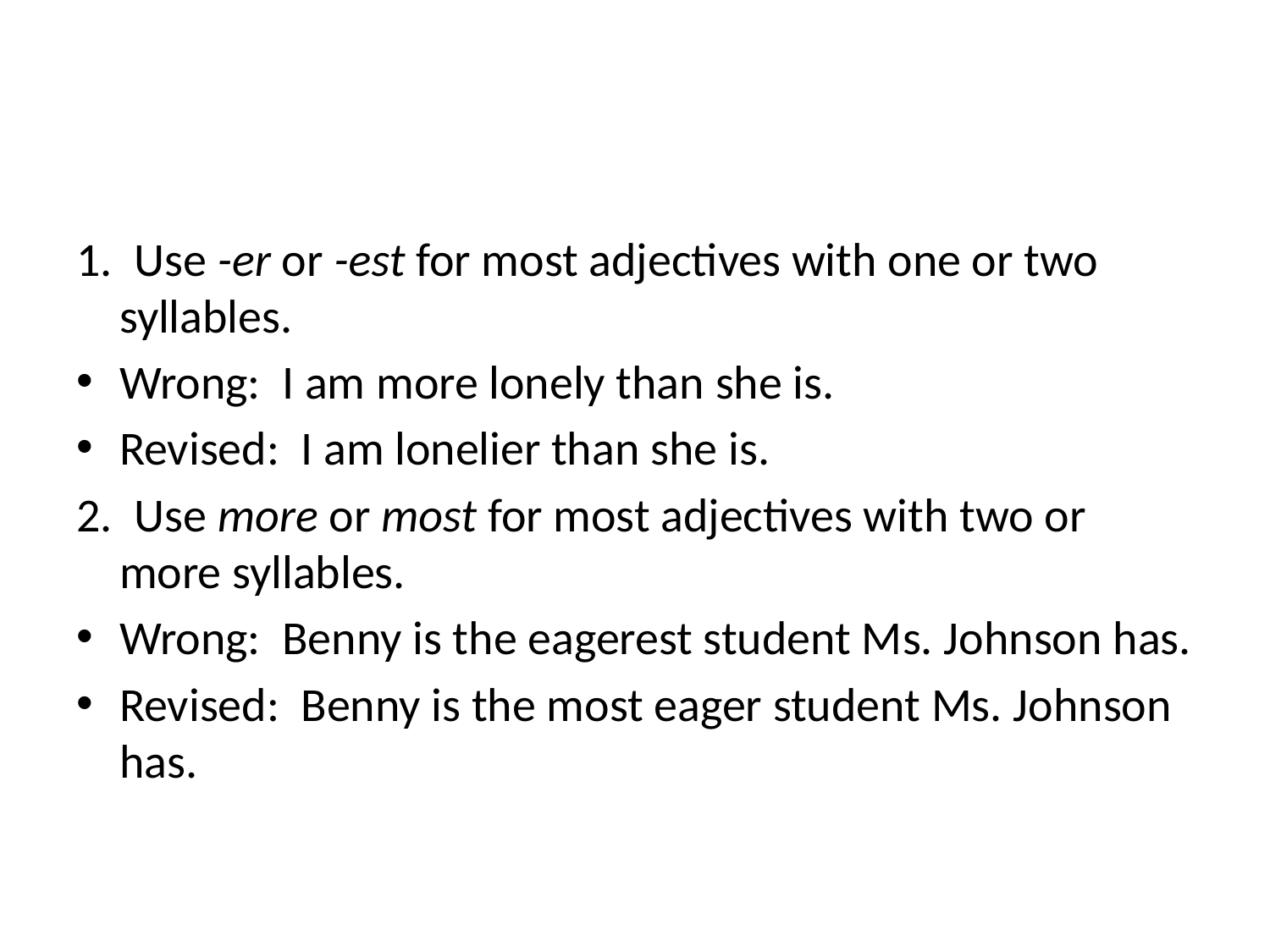

#
1.  Use -er or -est for most adjectives with one or two syllables.
Wrong:  I am more lonely than she is.
Revised:  I am lonelier than she is.
2.  Use more or most for most adjectives with two or more syllables.
Wrong:  Benny is the eagerest student Ms. Johnson has.
Revised:  Benny is the most eager student Ms. Johnson has.